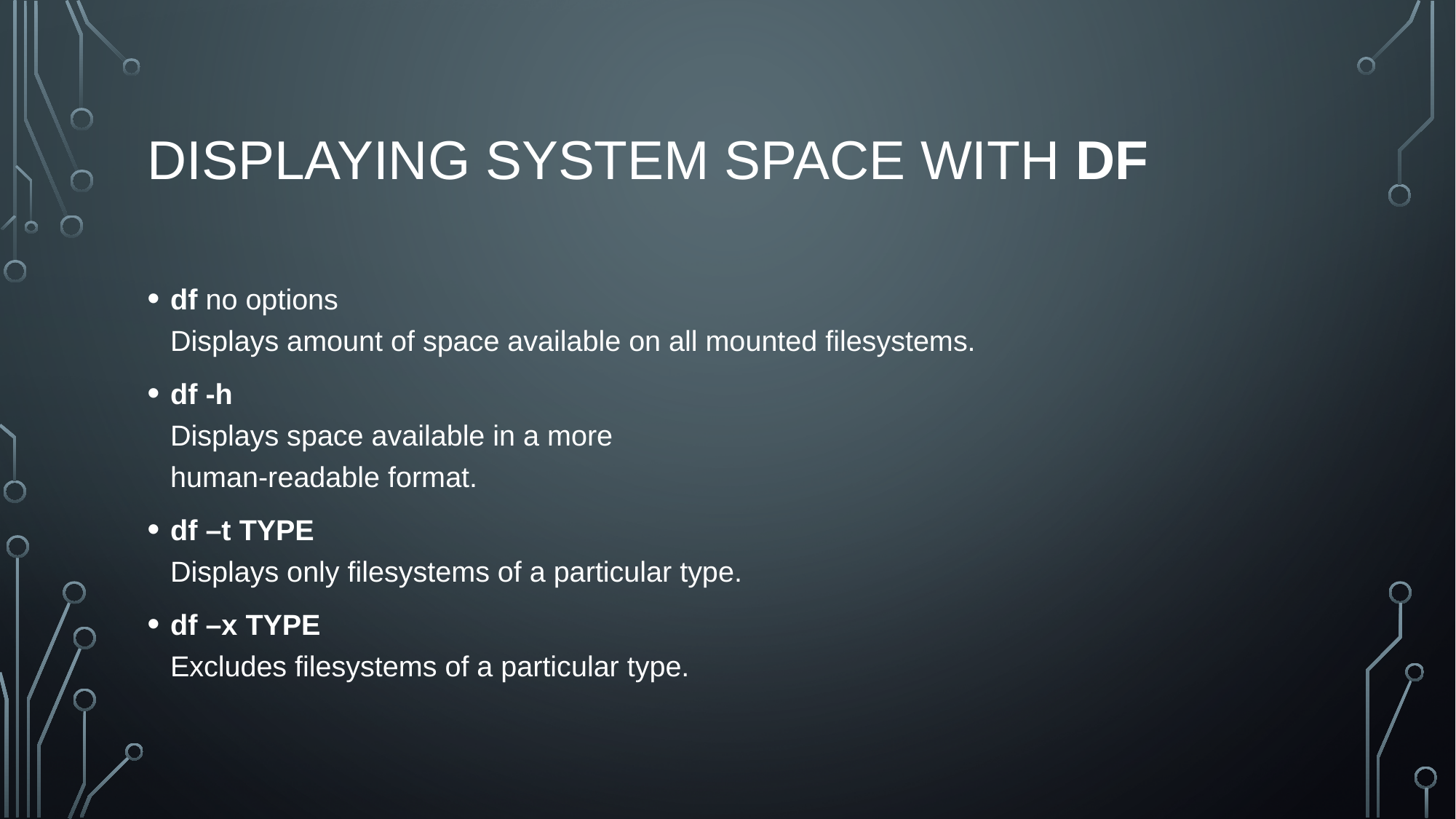

# Displaying system space with df
df no options
Displays amount of space available on all mounted filesystems.
df -h
Displays space available in a more
human-readable format.
df –t TYPE
Displays only filesystems of a particular type.
df –x TYPE
Excludes filesystems of a particular type.